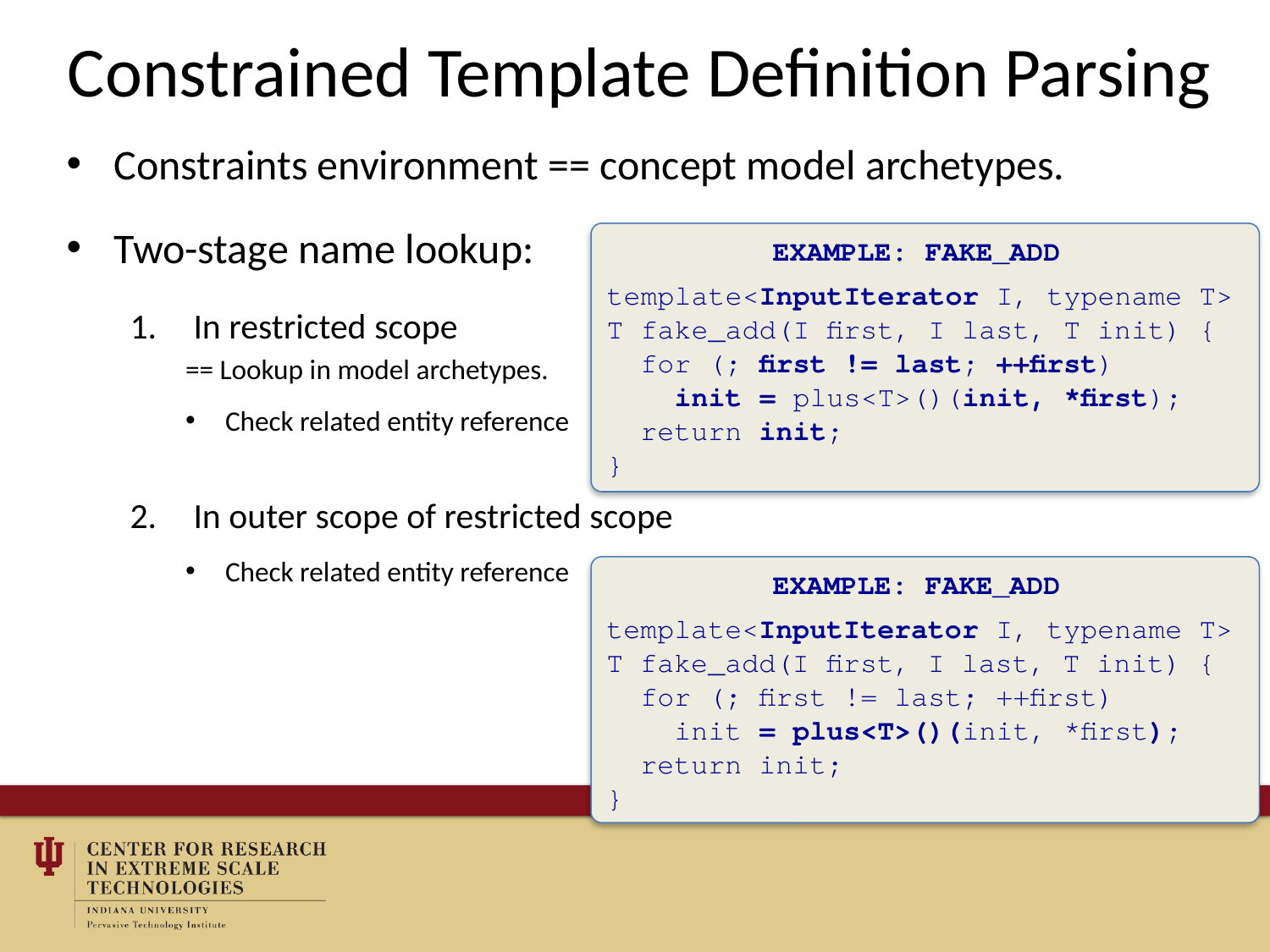

# Constrained Template Definition Parsing
Constraints environment == concept model archetypes.

Two-stage name lookup:

In restricted scope
== Lookup in model archetypes.

Check related entity reference

In outer scope of restricted scope

Check related entity reference
Example: Fake_Add

template<InputIterator I, typename T>
T fake_add(I first, I last, T init) {
  for (; first != last; ++first)
    init = plus<T>()(init, *first);
  return init;
}
Example: Fake_Add

template<InputIterator I, typename T>
T fake_add(I first, I last, T init) {
  for (; first != last; ++first)
    init = plus<T>()(init, *first);
  return init;
}